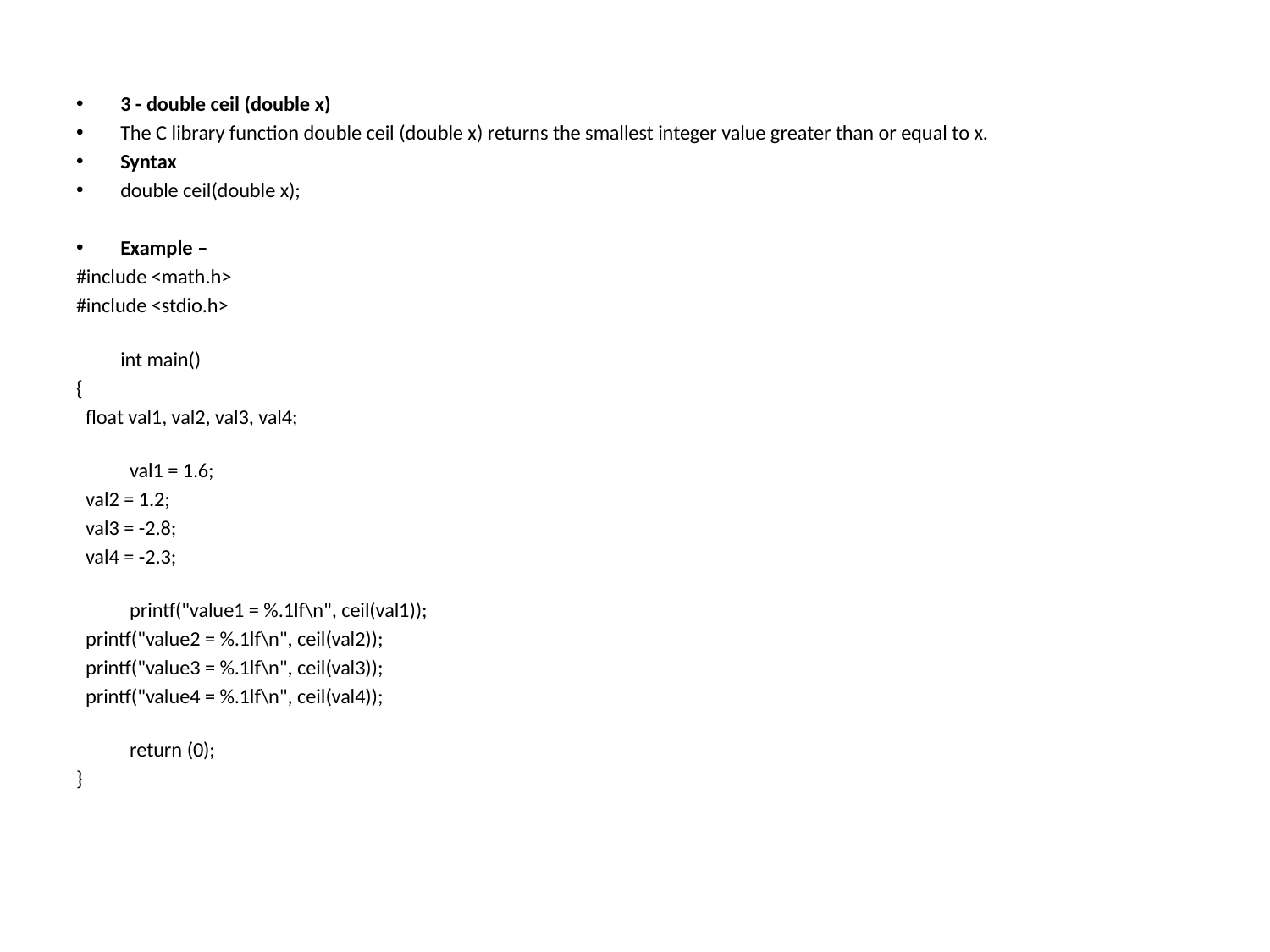

3 - double ceil (double x)
The C library function double ceil (double x) returns the smallest integer value greater than or equal to x.
Syntax
double ceil(double x);

Example –
#include <math.h>
#include <stdio.h>
int main()
{
  float val1, val2, val3, val4;
  val1 = 1.6;
  val2 = 1.2;
  val3 = -2.8;
  val4 = -2.3;
  printf("value1 = %.1lf\n", ceil(val1));
  printf("value2 = %.1lf\n", ceil(val2));
  printf("value3 = %.1lf\n", ceil(val3));
  printf("value4 = %.1lf\n", ceil(val4));
  return (0);
}